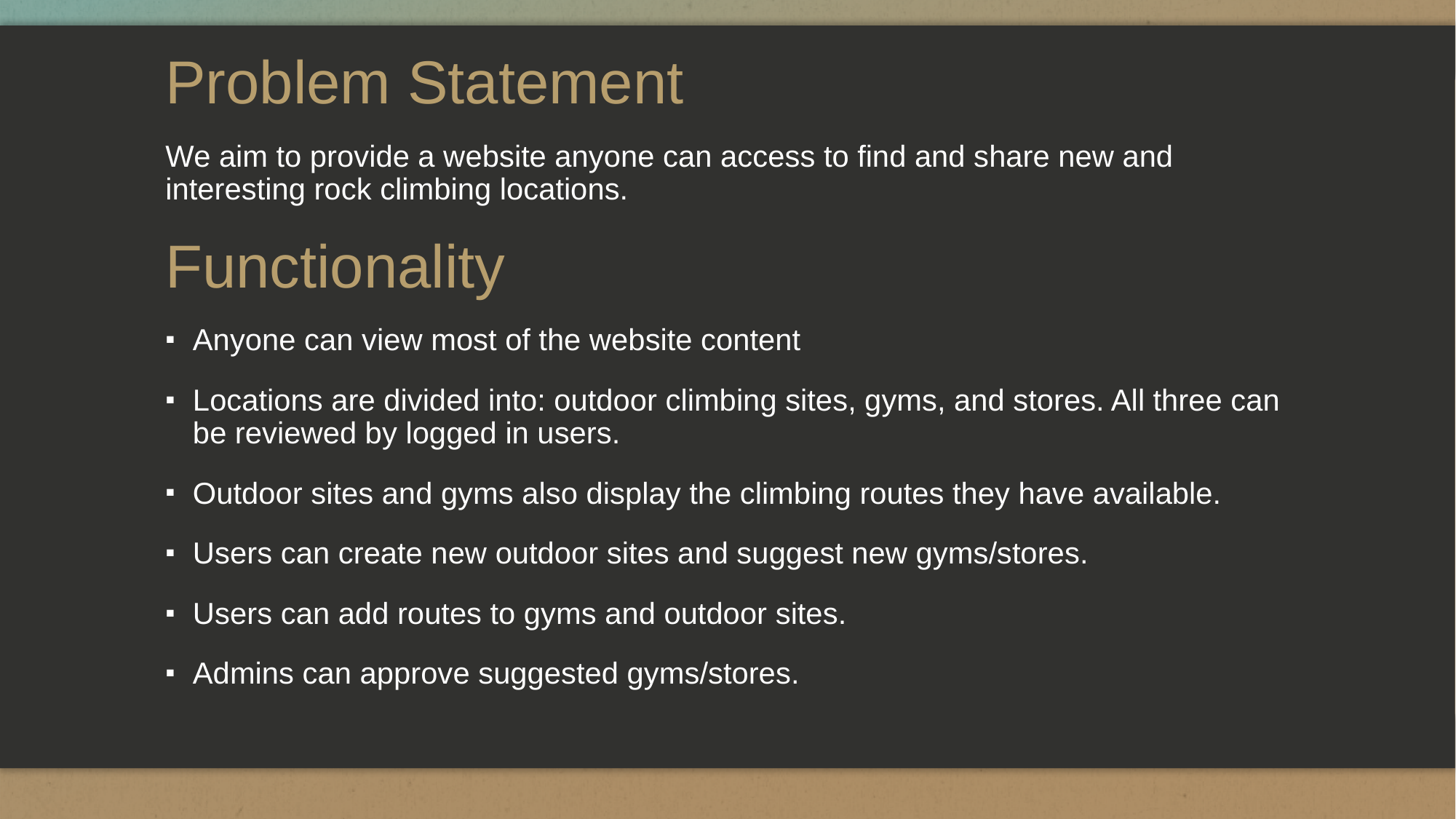

# Problem Statement
We aim to provide a website anyone can access to find and share new and interesting rock climbing locations.
Functionality
Anyone can view most of the website content
Locations are divided into: outdoor climbing sites, gyms, and stores. All three can be reviewed by logged in users.
Outdoor sites and gyms also display the climbing routes they have available.
Users can create new outdoor sites and suggest new gyms/stores.
Users can add routes to gyms and outdoor sites.
Admins can approve suggested gyms/stores.